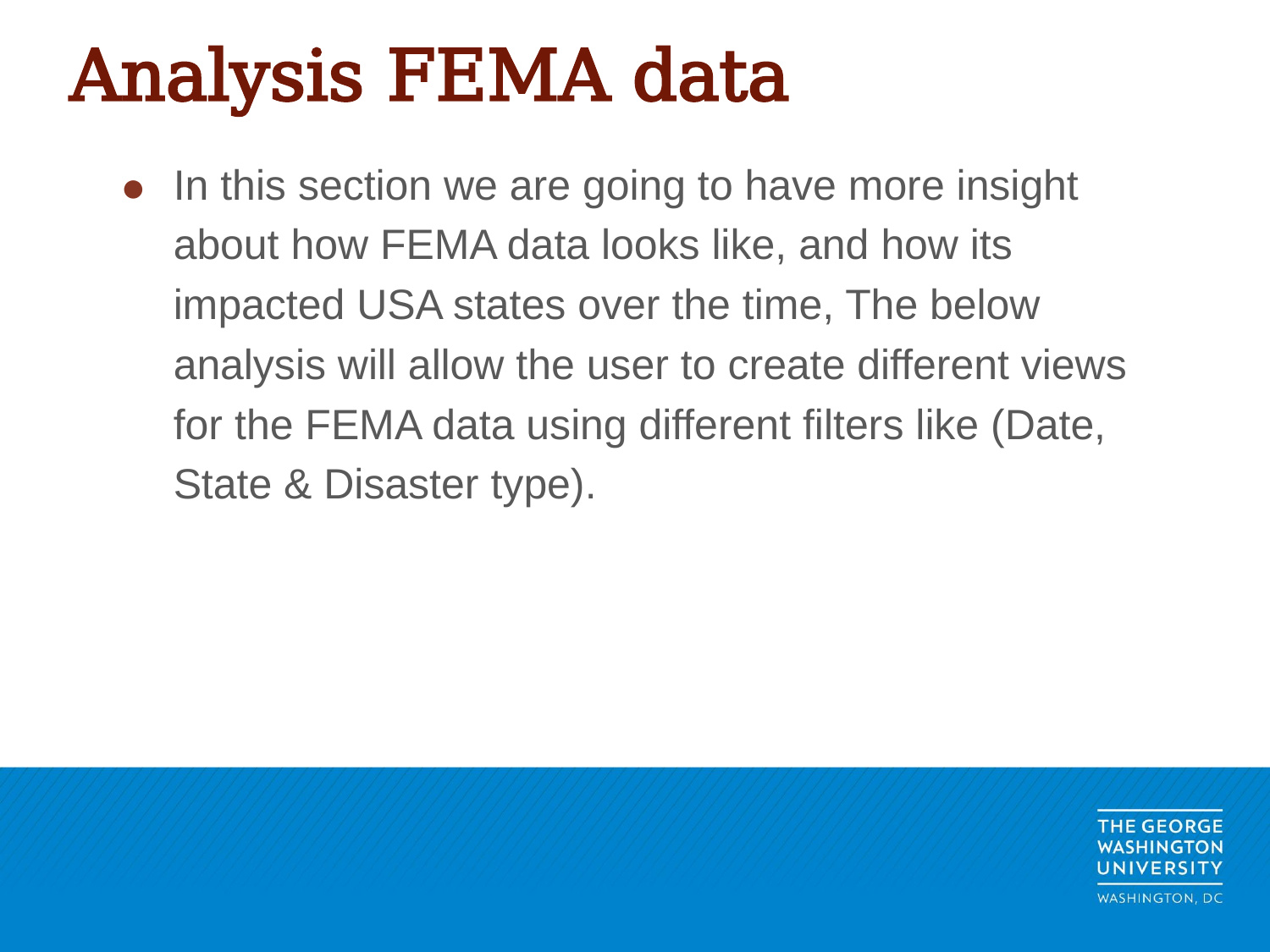

# Analysis FEMA data
In this section we are going to have more insight about how FEMA data looks like, and how its impacted USA states over the time, The below analysis will allow the user to create different views for the FEMA data using different filters like (Date, State & Disaster type).